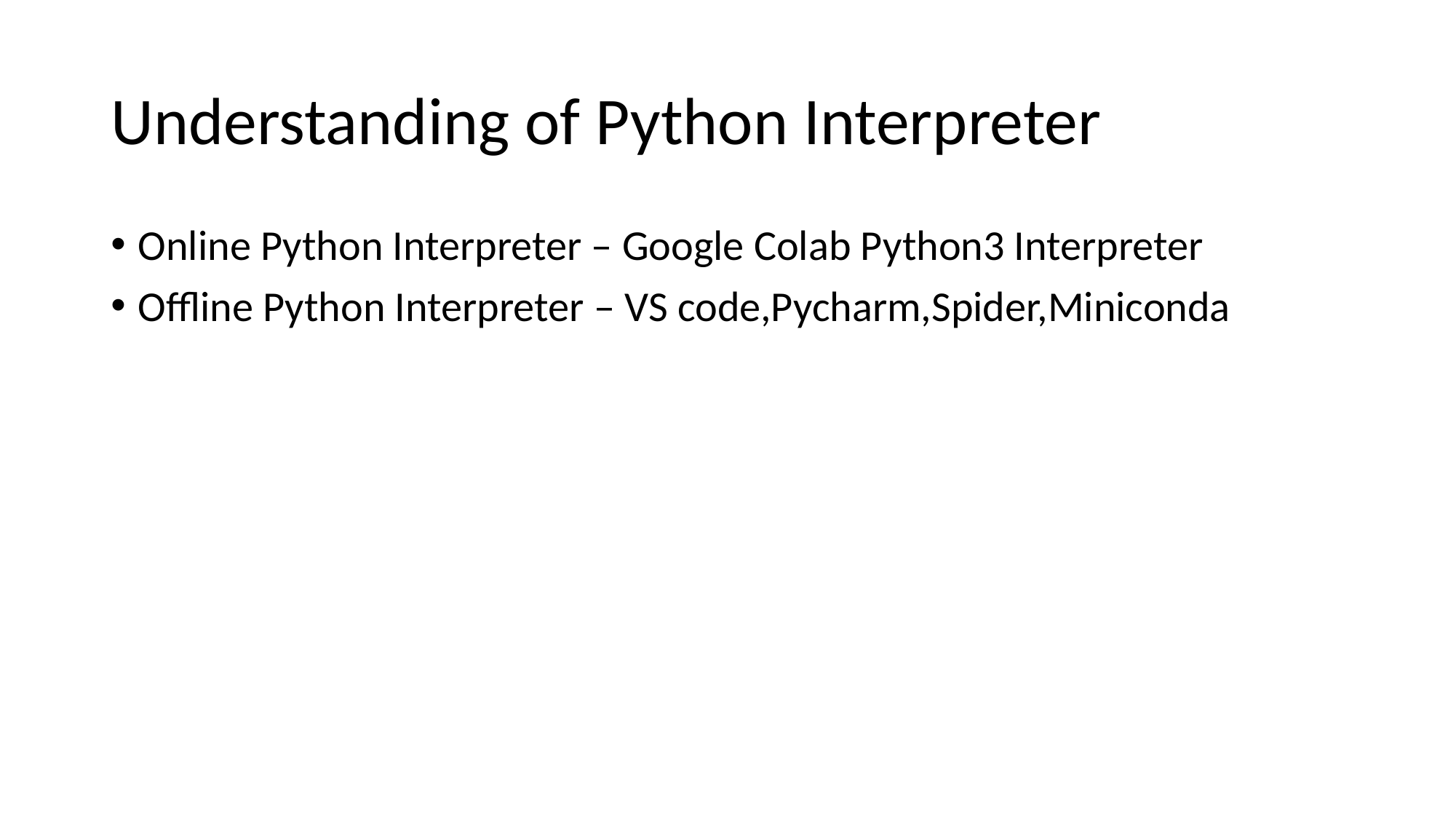

# Understanding of Python Interpreter
Online Python Interpreter – Google Colab Python3 Interpreter
Offline Python Interpreter – VS code,Pycharm,Spider,Miniconda